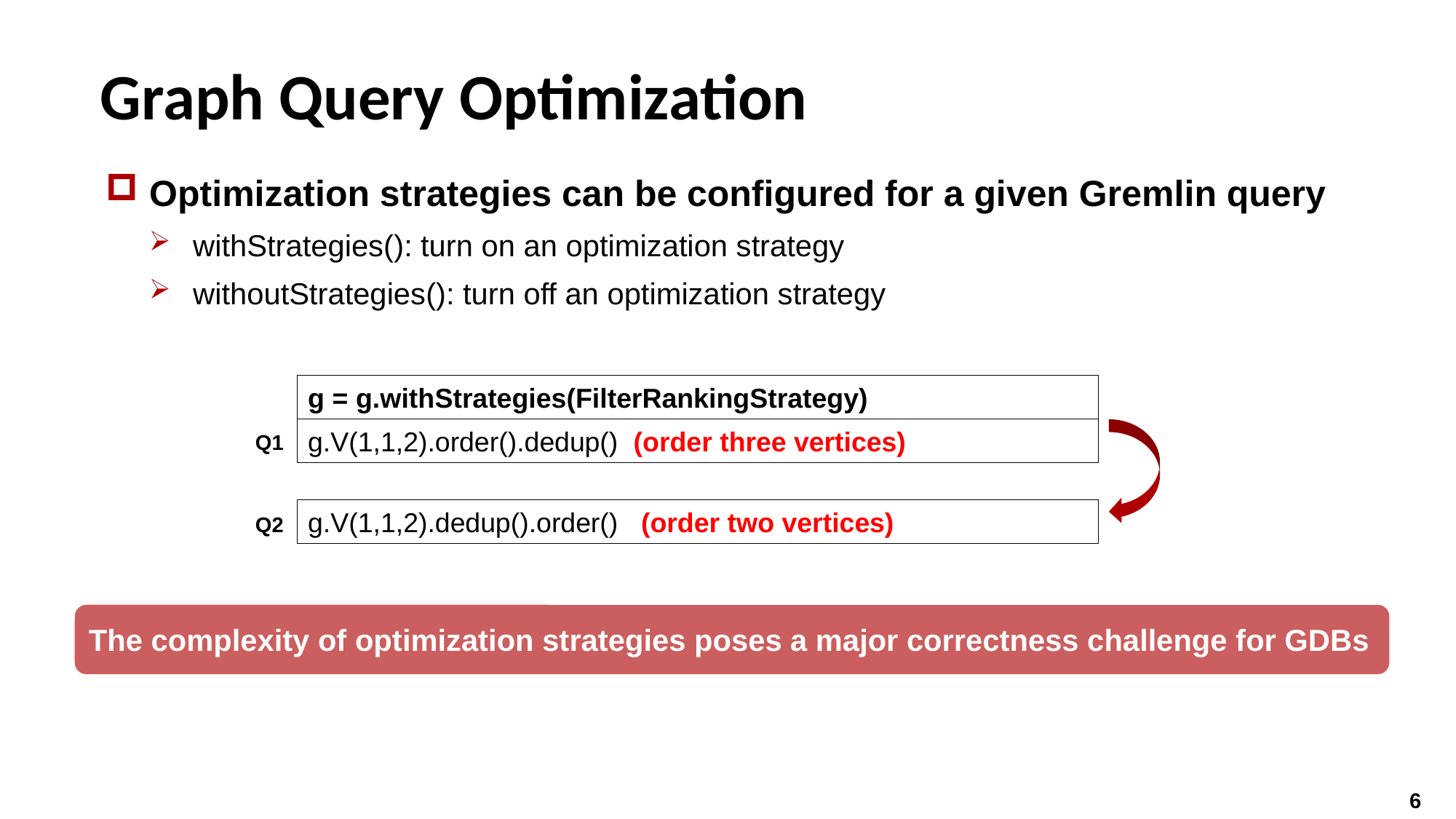

# Graph Query Optimization
Optimization strategies can be configured for a given Gremlin query
withStrategies(): turn on an optimization strategy
withoutStrategies(): turn off an optimization strategy

g = g.withStrategies(FilterRankingStrategy)
g.V(1,1,2).order().dedup()  (order three vertices)

Q1
g.V(1,1,2).dedup().order()   (order two vertices)
Q2

The complexity of optimization strategies poses a major correctness challenge for GDBs